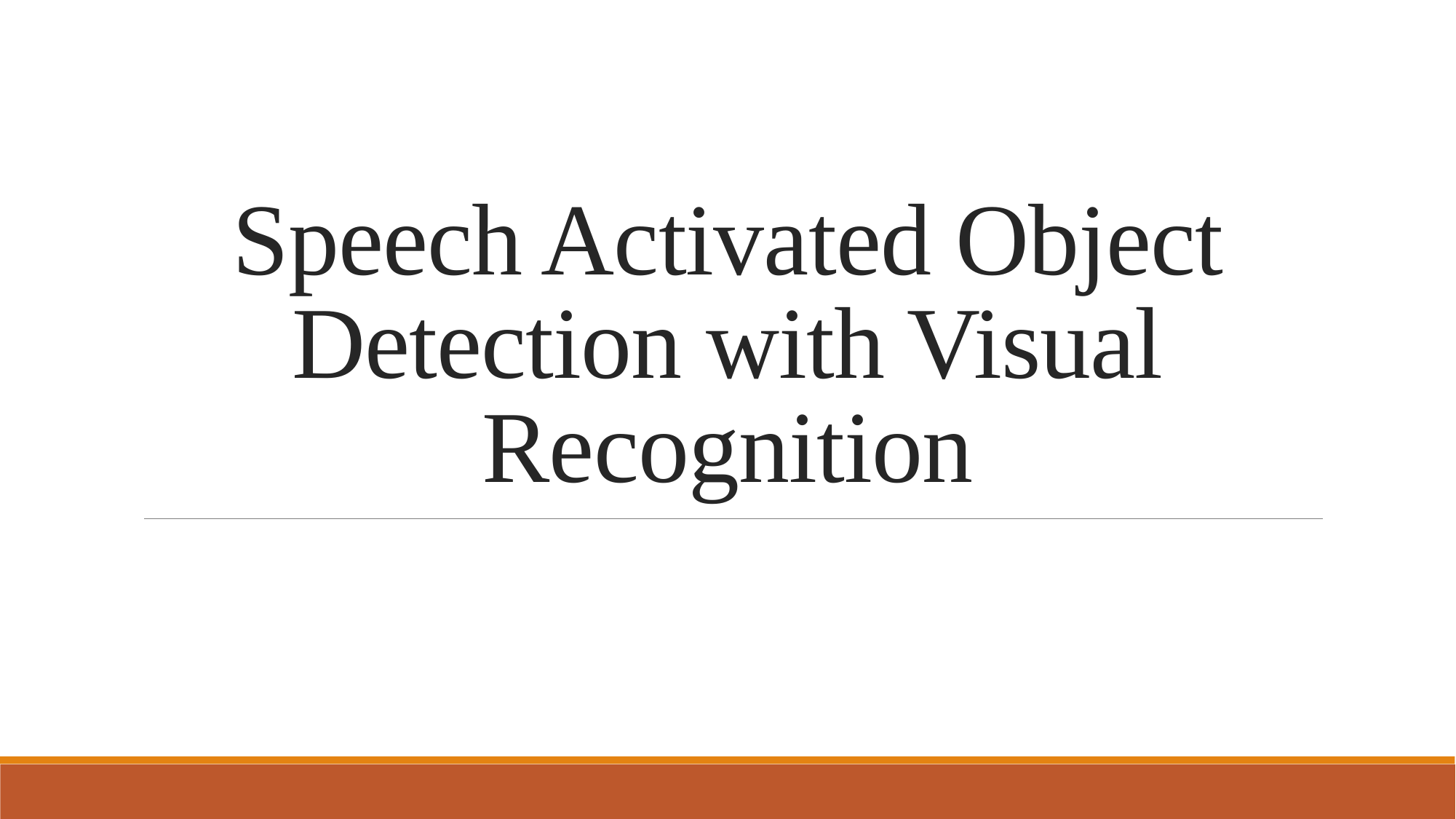

# Speech Activated Object Detection with Visual Recognition